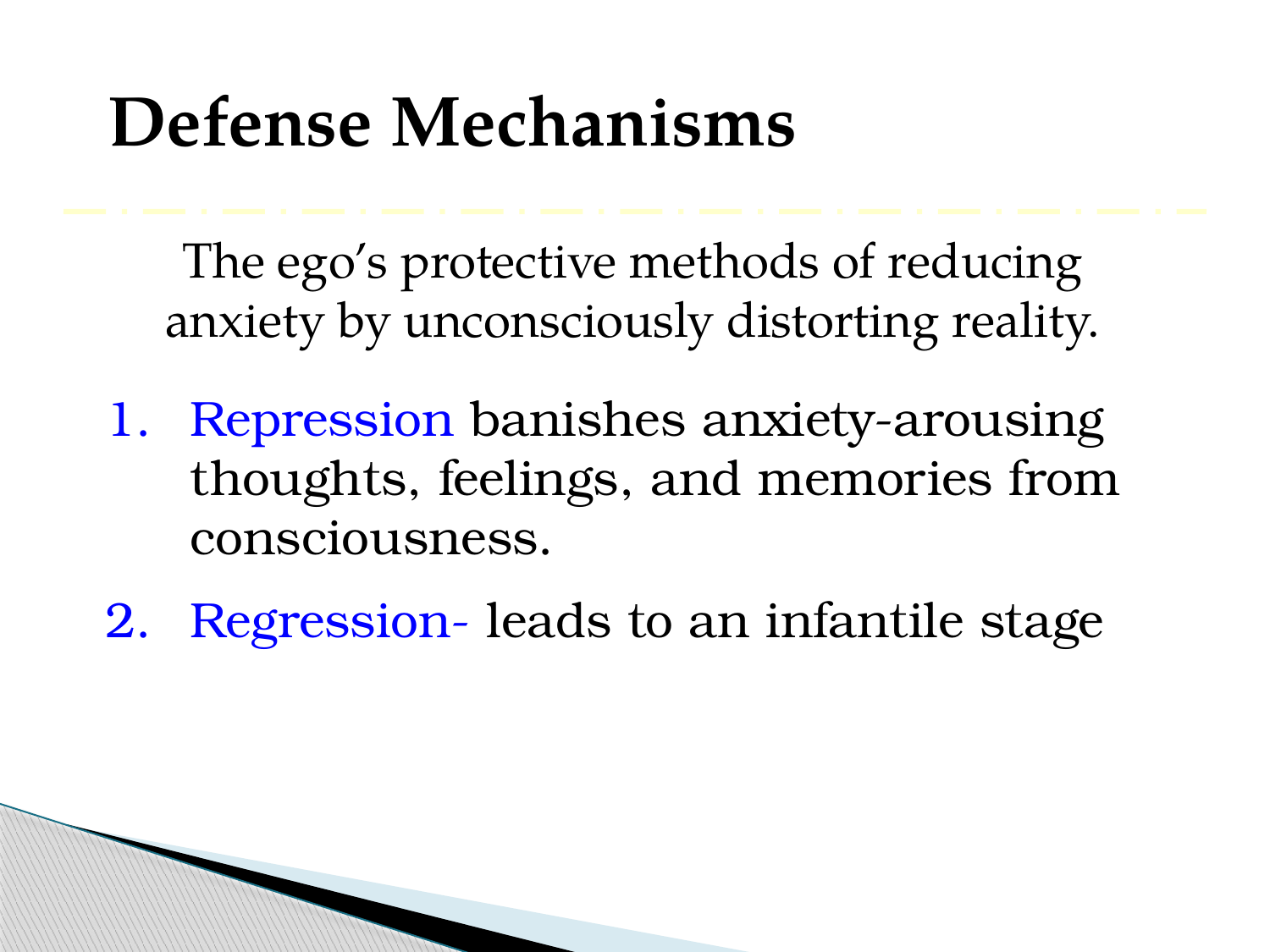

# Defense Mechanisms
The ego’s protective methods of reducing anxiety by unconsciously distorting reality.
1.	Repression banishes anxiety-arousing thoughts, feelings, and memories from consciousness.
2.	Regression- leads to an infantile stage